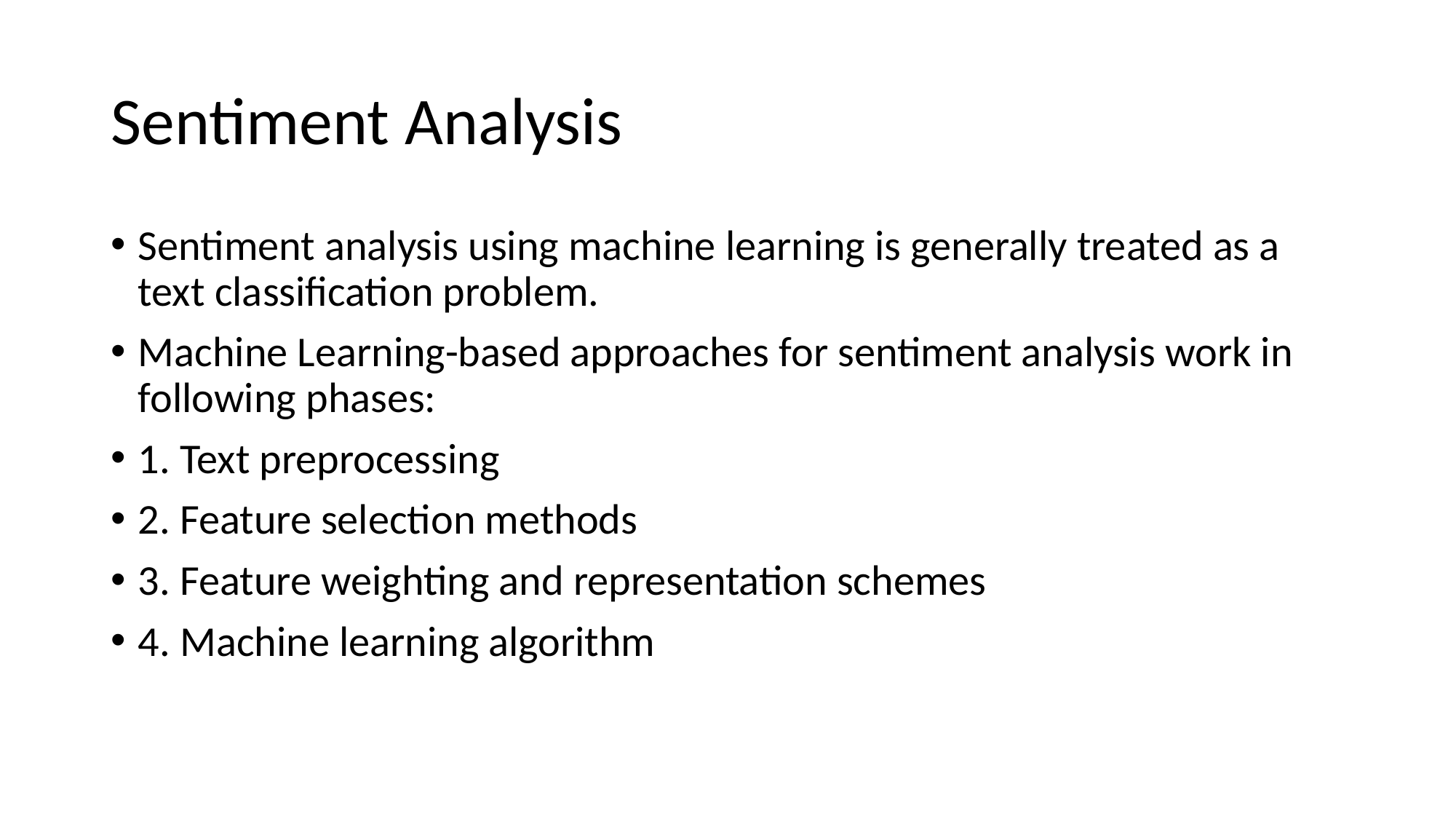

# Sentiment Analysis
Sentiment analysis using machine learning is generally treated as a text classification problem.
Machine Learning-based approaches for sentiment analysis work in following phases:
1. Text preprocessing
2. Feature selection methods
3. Feature weighting and representation schemes
4. Machine learning algorithm